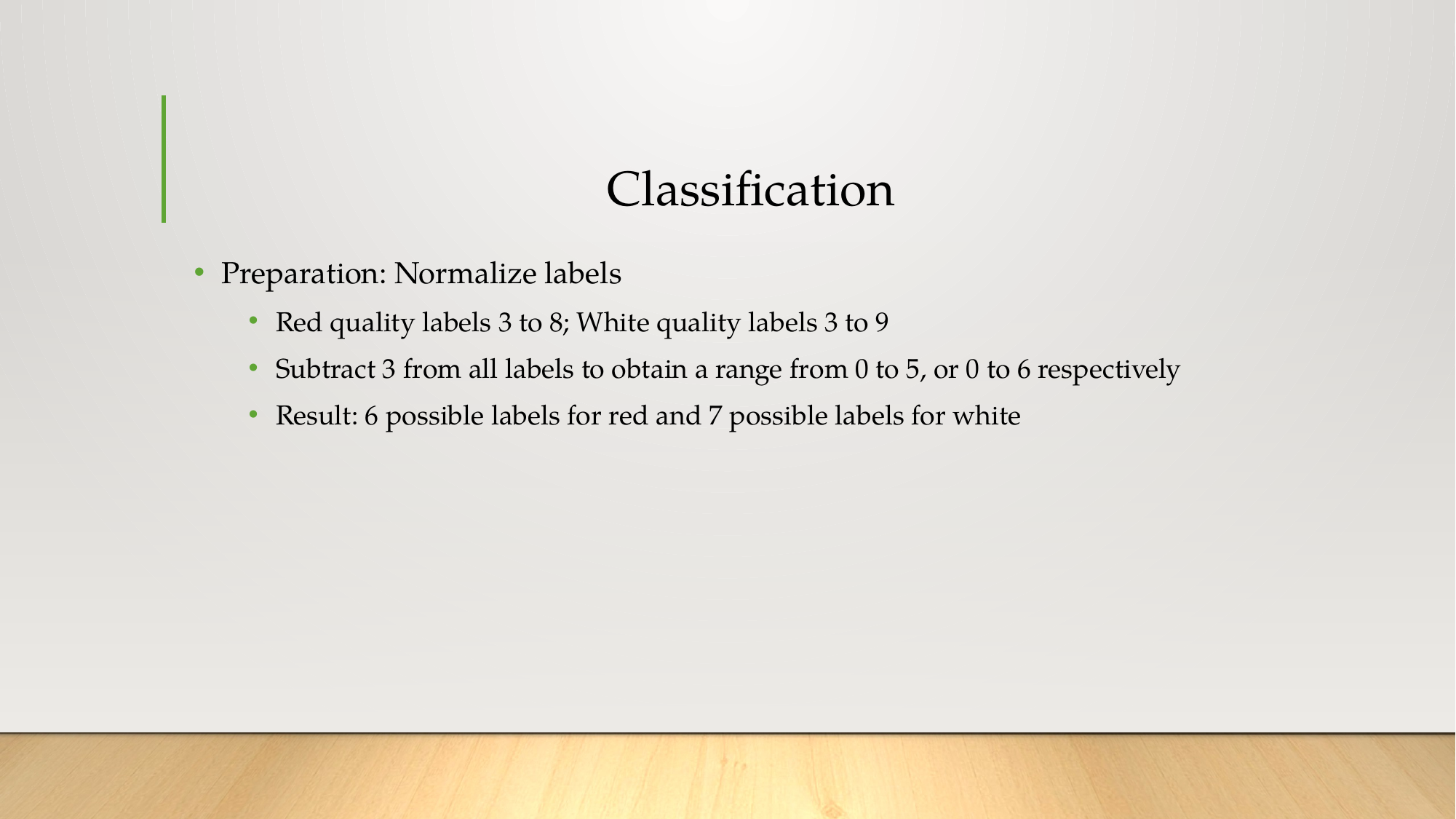

# Classification
Preparation: Normalize labels
Red quality labels 3 to 8; White quality labels 3 to 9
Subtract 3 from all labels to obtain a range from 0 to 5, or 0 to 6 respectively
Result: 6 possible labels for red and 7 possible labels for white